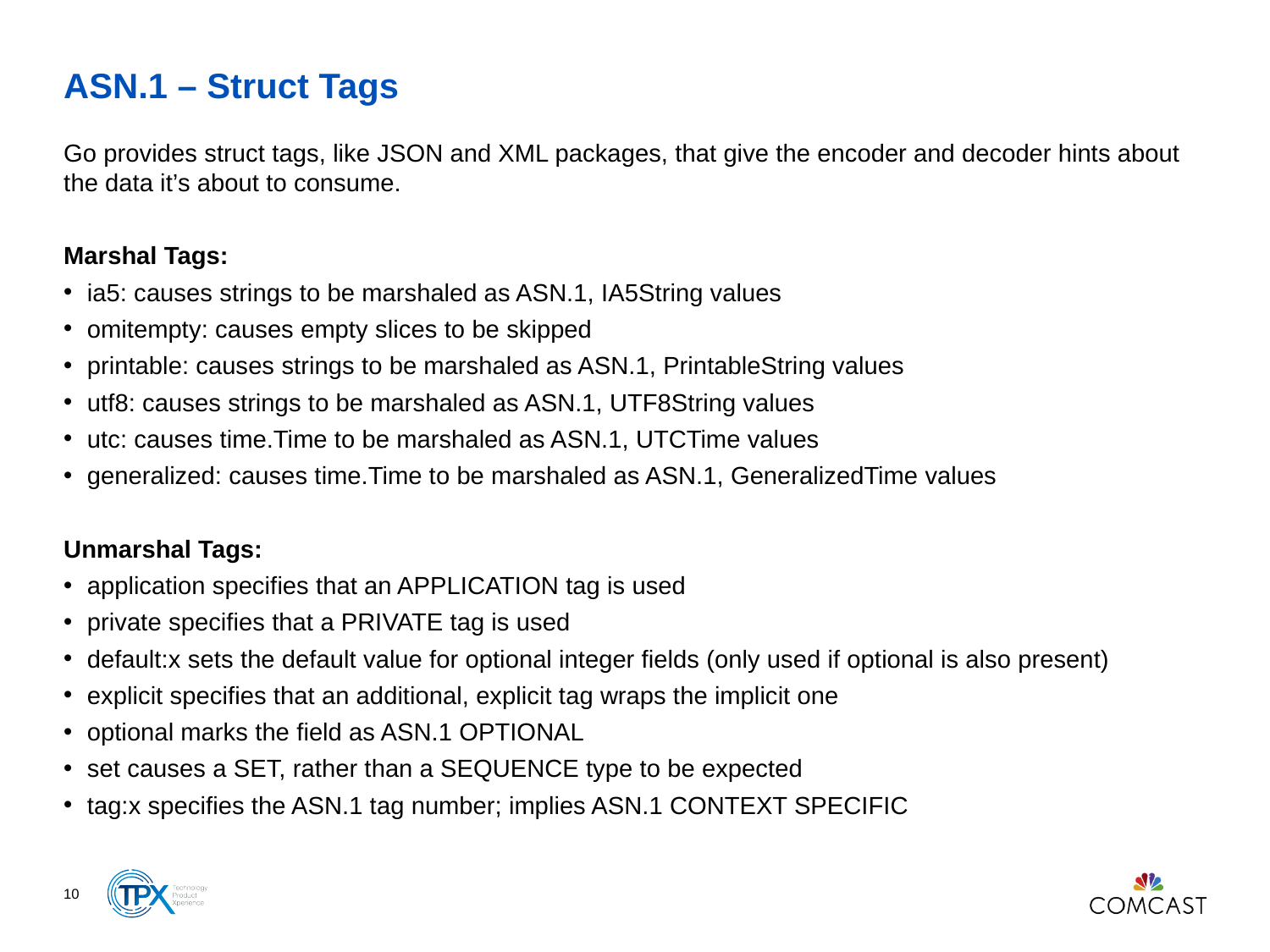

# ASN.1 – Struct Tags
Go provides struct tags, like JSON and XML packages, that give the encoder and decoder hints about the data it’s about to consume.

Marshal Tags:
ia5: causes strings to be marshaled as ASN.1, IA5String values
omitempty: causes empty slices to be skipped
printable: causes strings to be marshaled as ASN.1, PrintableString values
utf8: causes strings to be marshaled as ASN.1, UTF8String values
utc: causes time.Time to be marshaled as ASN.1, UTCTime values
generalized: causes time.Time to be marshaled as ASN.1, GeneralizedTime values

Unmarshal Tags:
application specifies that an APPLICATION tag is used
private specifies that a PRIVATE tag is used
default:x sets the default value for optional integer fields (only used if optional is also present)
explicit specifies that an additional, explicit tag wraps the implicit one
optional marks the field as ASN.1 OPTIONAL
set causes a SET, rather than a SEQUENCE type to be expected
tag:x specifies the ASN.1 tag number; implies ASN.1 CONTEXT SPECIFIC
10